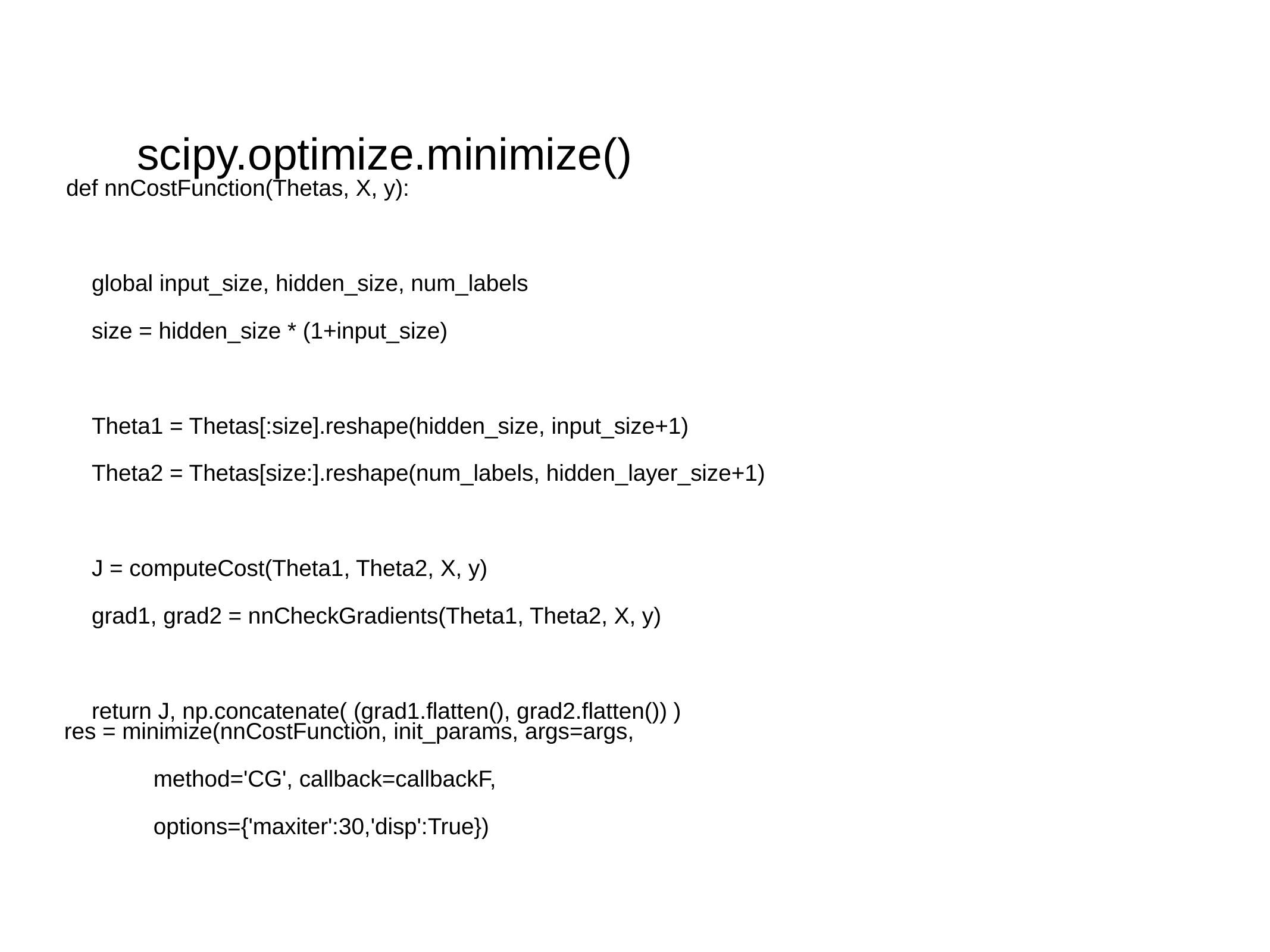

scipy.optimize.minimize()
def nnCostFunction(Thetas, X, y):

    global input_size, hidden_size, num_labels
    size = hidden_size * (1+input_size)

    Theta1 = Thetas[:size].reshape(hidden_size, input_size+1)
    Theta2 = Thetas[size:].reshape(num_labels, hidden_layer_size+1)

    J = computeCost(Theta1, Theta2, X, y)
    grad1, grad2 = nnCheckGradients(Theta1, Theta2, X, y)

    return J, np.concatenate( (grad1.flatten(), grad2.flatten()) )
res = minimize(nnCostFunction, init_params, args=args,
	method='CG', callback=callbackF,
	options={'maxiter':30,'disp':True})